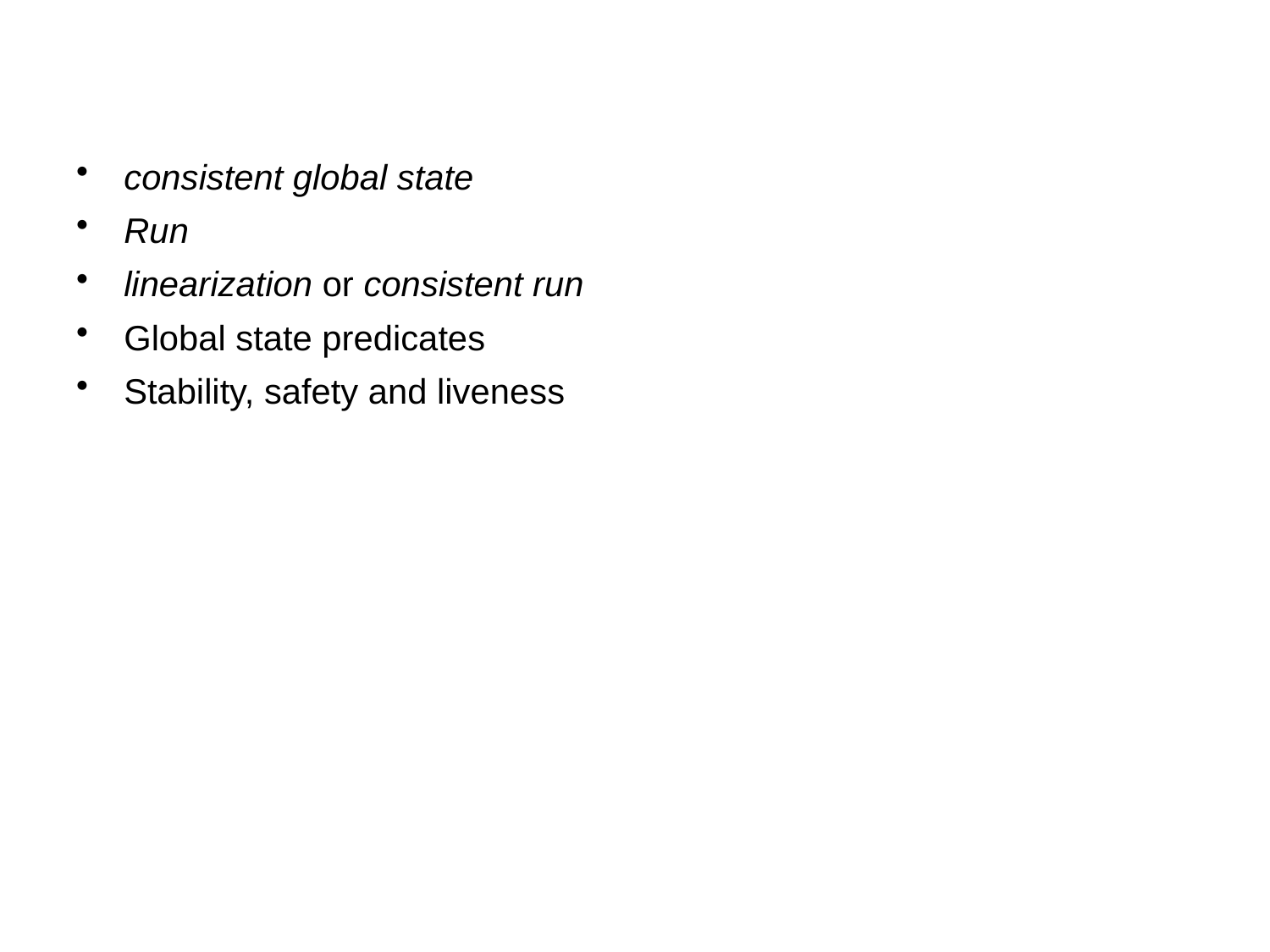

#
consistent global state
Run
linearization or consistent run
Global state predicates
Stability, safety and liveness